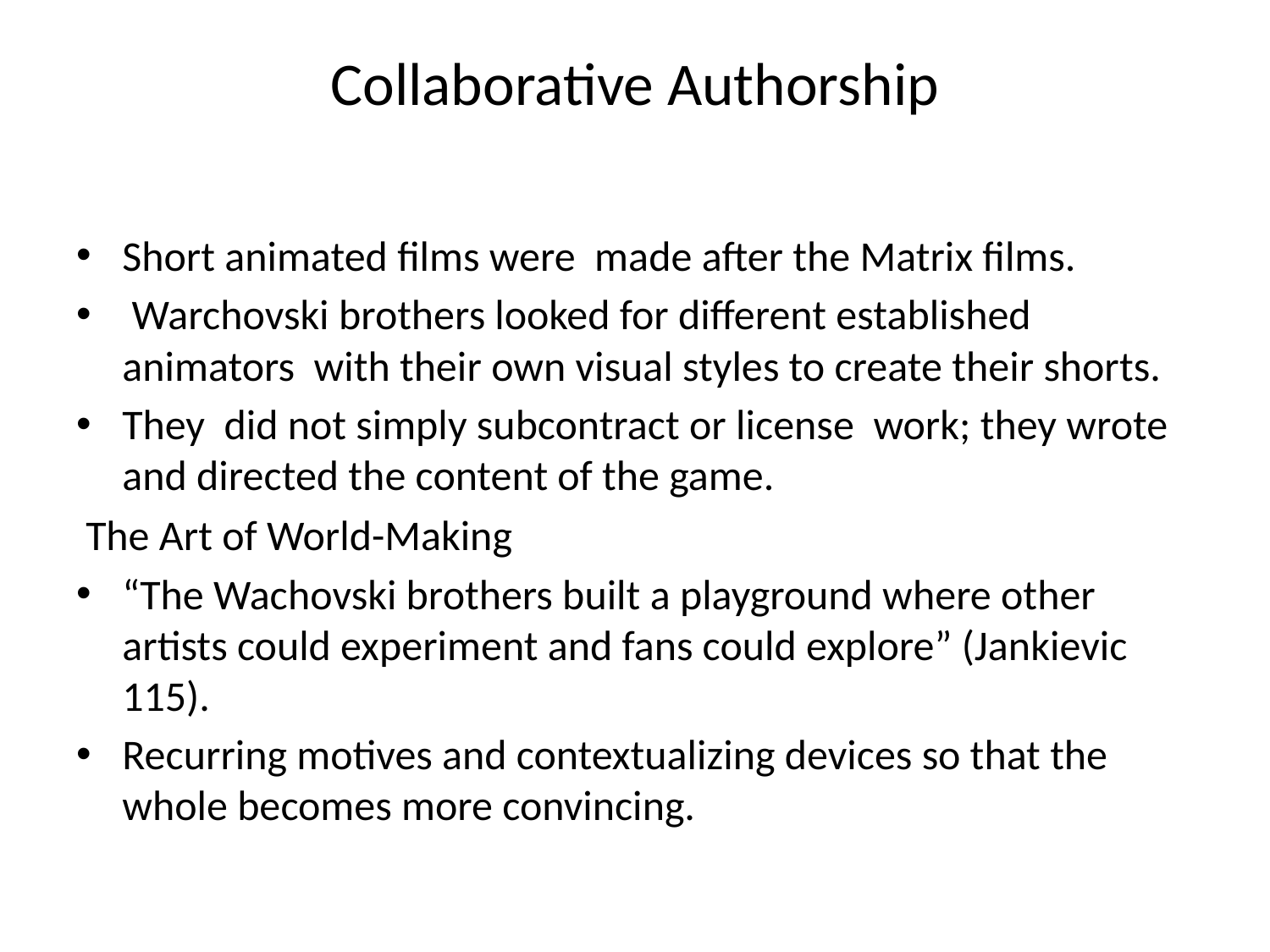

# Collaborative Authorship
Short animated films were  made after the Matrix films.
 Warchovski brothers looked for different established animators  with their own visual styles to create their shorts.
They  did not simply subcontract or license  work; they wrote and directed the content of the game.
 The Art of World-Making
“The Wachovski brothers built a playground where other artists could experiment and fans could explore” (Jankievic 115).
Recurring motives and contextualizing devices so that the whole becomes more convincing.